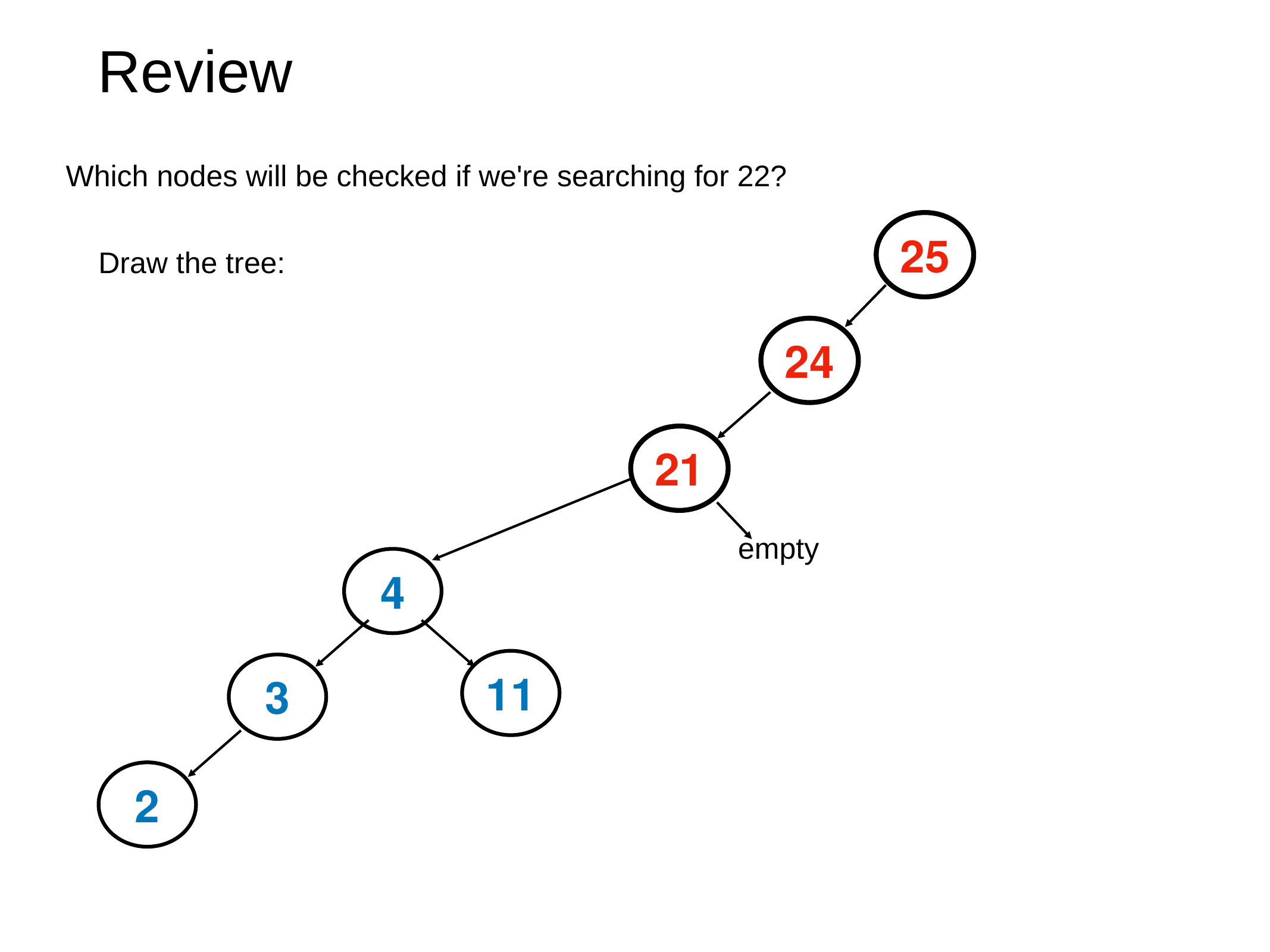

# Review
Which nodes will be checked if we're searching for 22?
25
Draw the tree:

24

21

empty
4

11
3

2